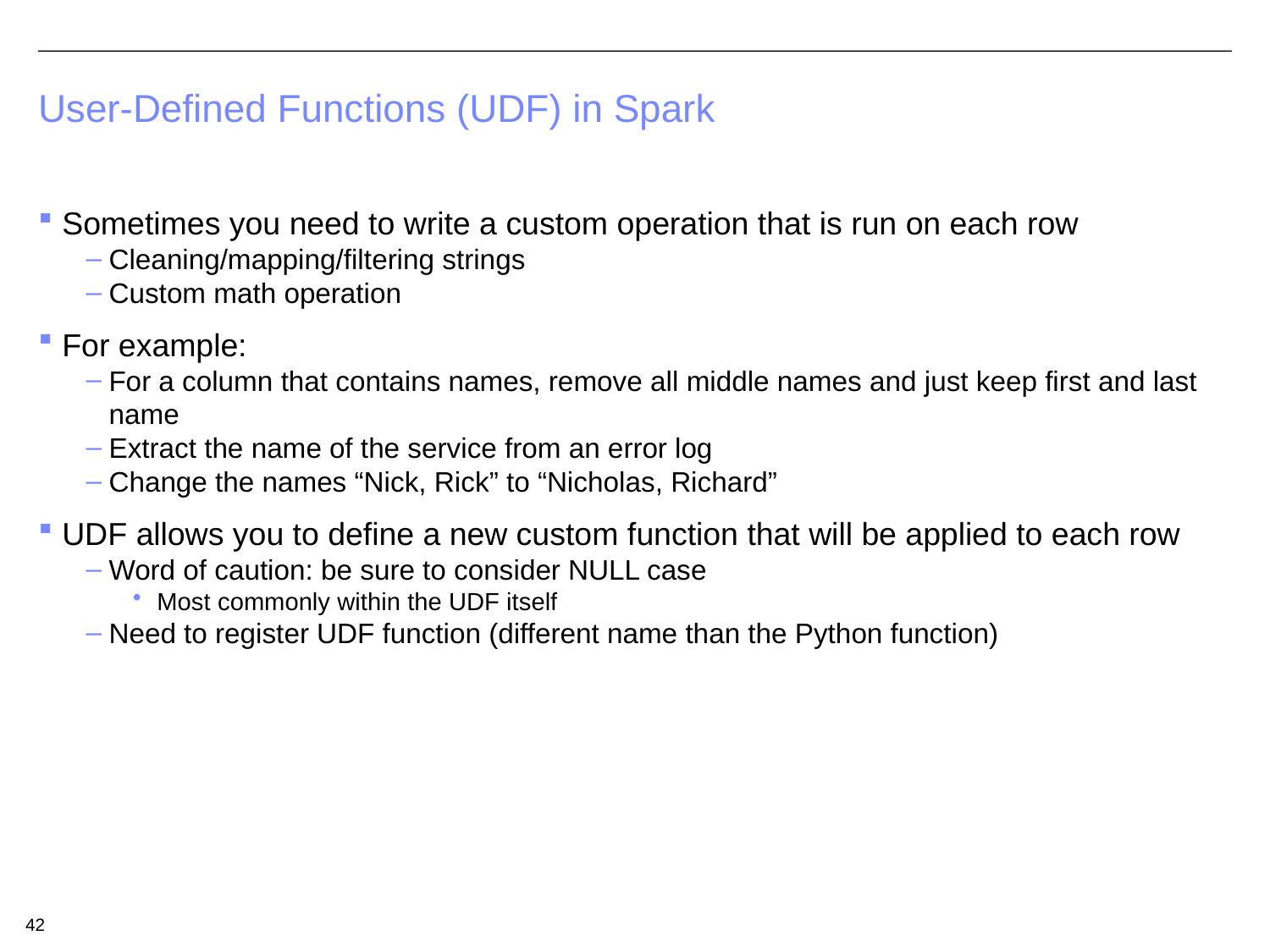

# User-Defined Functions (UDF) in Spark
Sometimes you need to write a custom operation that is run on each row
Cleaning/mapping/filtering strings
Custom math operation
For example:
For a column that contains names, remove all middle names and just keep first and last name
Extract the name of the service from an error log
Change the names “Nick, Rick” to “Nicholas, Richard”
UDF allows you to define a new custom function that will be applied to each row
Word of caution: be sure to consider NULL case
Most commonly within the UDF itself
Need to register UDF function (different name than the Python function)
42